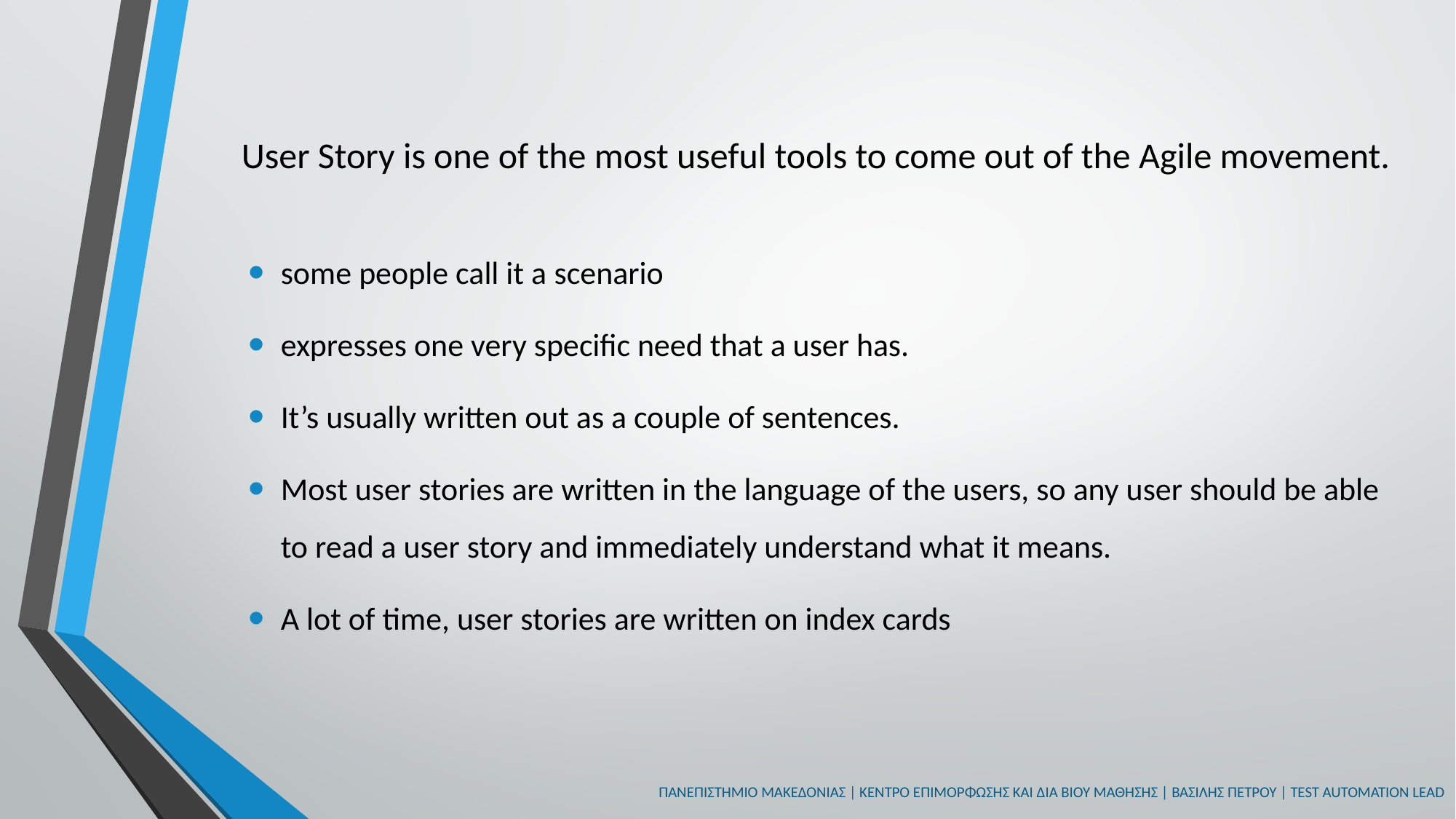

# User Story is one of the most useful tools to come out of the Agile movement.
some people call it a scenario
expresses one very specific need that a user has.
It’s usually written out as a couple of sentences.
Most user stories are written in the language of the users, so any user should be able to read a user story and immediately understand what it means.
A lot of time, user stories are written on index cards
πανεπιστημιο μακεδονιασ | Κεντρο επιμορφωσησ και δια βιου μαθησησ | βασιλησ πετρου | TEST AUTOMATION LEAD